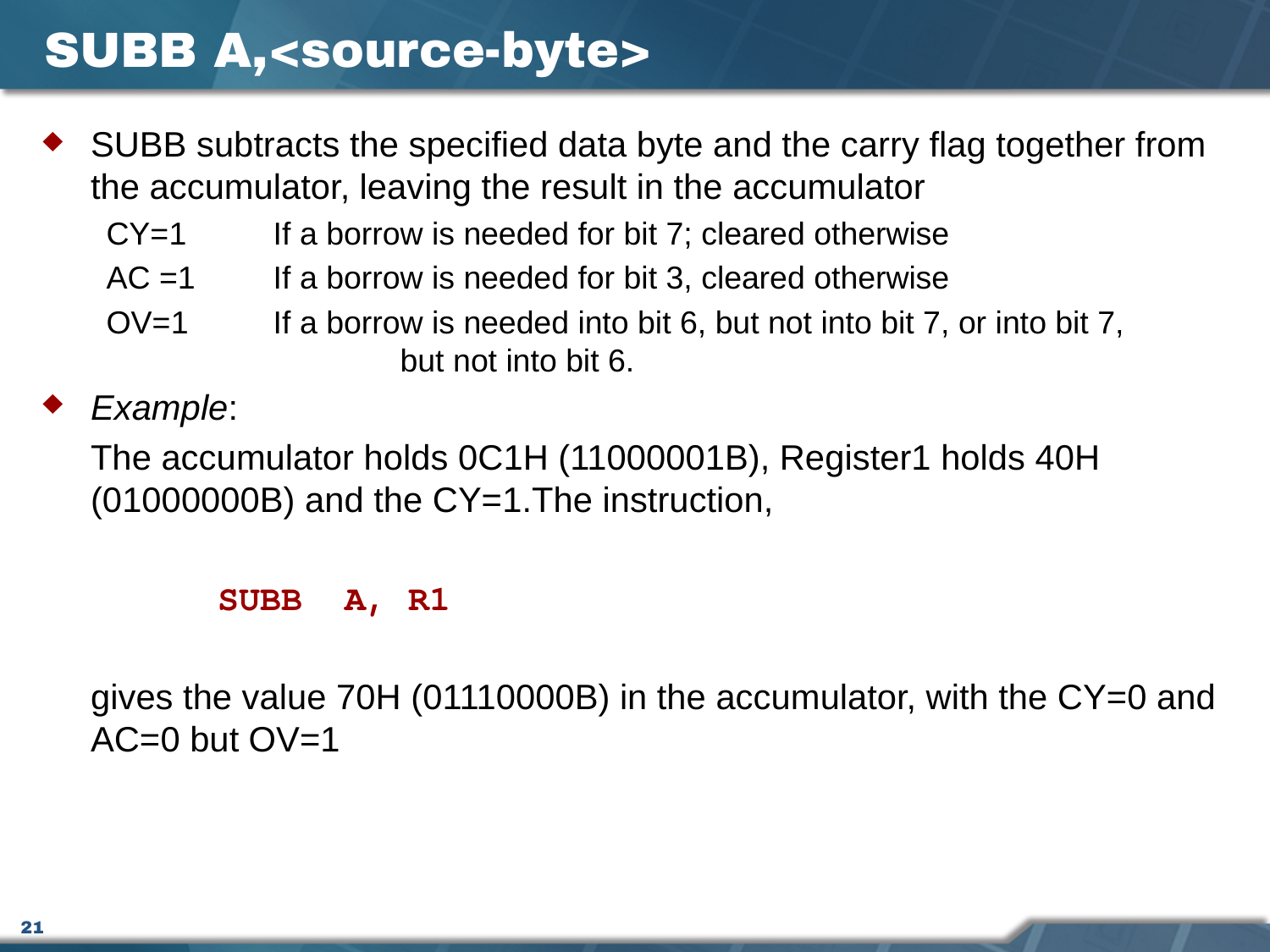

# SUBB A,<source-byte>
SUBB subtracts the specified data byte and the carry flag together from the accumulator, leaving the result in the accumulator
CY=1 	If a borrow is needed for bit 7; cleared otherwise
AC =1 	If a borrow is needed for bit 3, cleared otherwise
OV=1	If a borrow is needed into bit 6, but not into bit 7, or into bit 7, 			but not into bit 6.
Example:
	The accumulator holds 0C1H (11000001B), Register1 holds 40H (01000000B) and the CY=1.The instruction,

		SUBB	A, R1

	gives the value 70H (01110000B) in the accumulator, with the CY=0 and AC=0 but OV=1